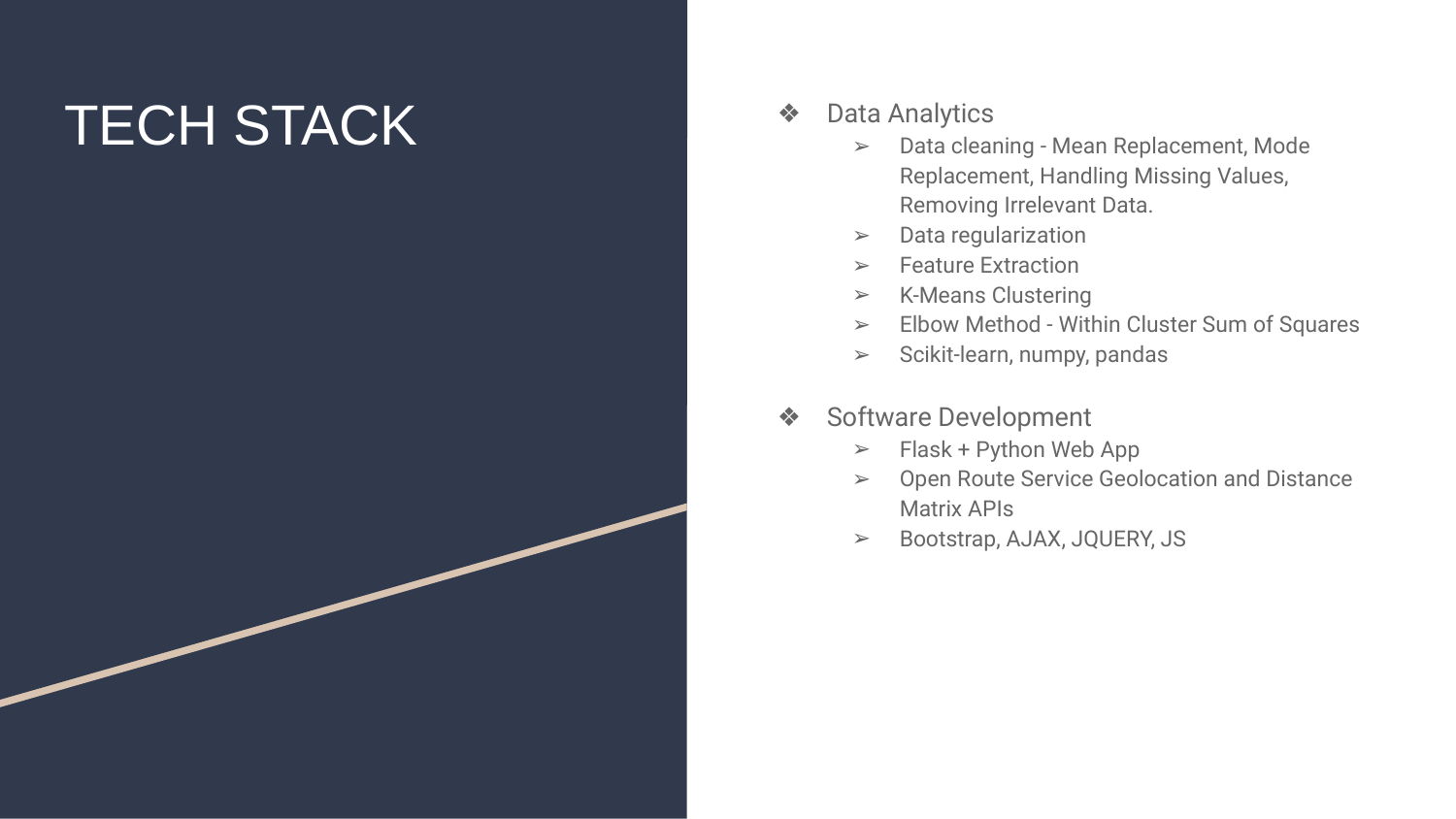

# TECH STACK
Data Analytics
Data cleaning - Mean Replacement, Mode Replacement, Handling Missing Values, Removing Irrelevant Data.
Data regularization
Feature Extraction
K-Means Clustering
Elbow Method - Within Cluster Sum of Squares
Scikit-learn, numpy, pandas
Software Development
Flask + Python Web App
Open Route Service Geolocation and Distance Matrix APIs
Bootstrap, AJAX, JQUERY, JS